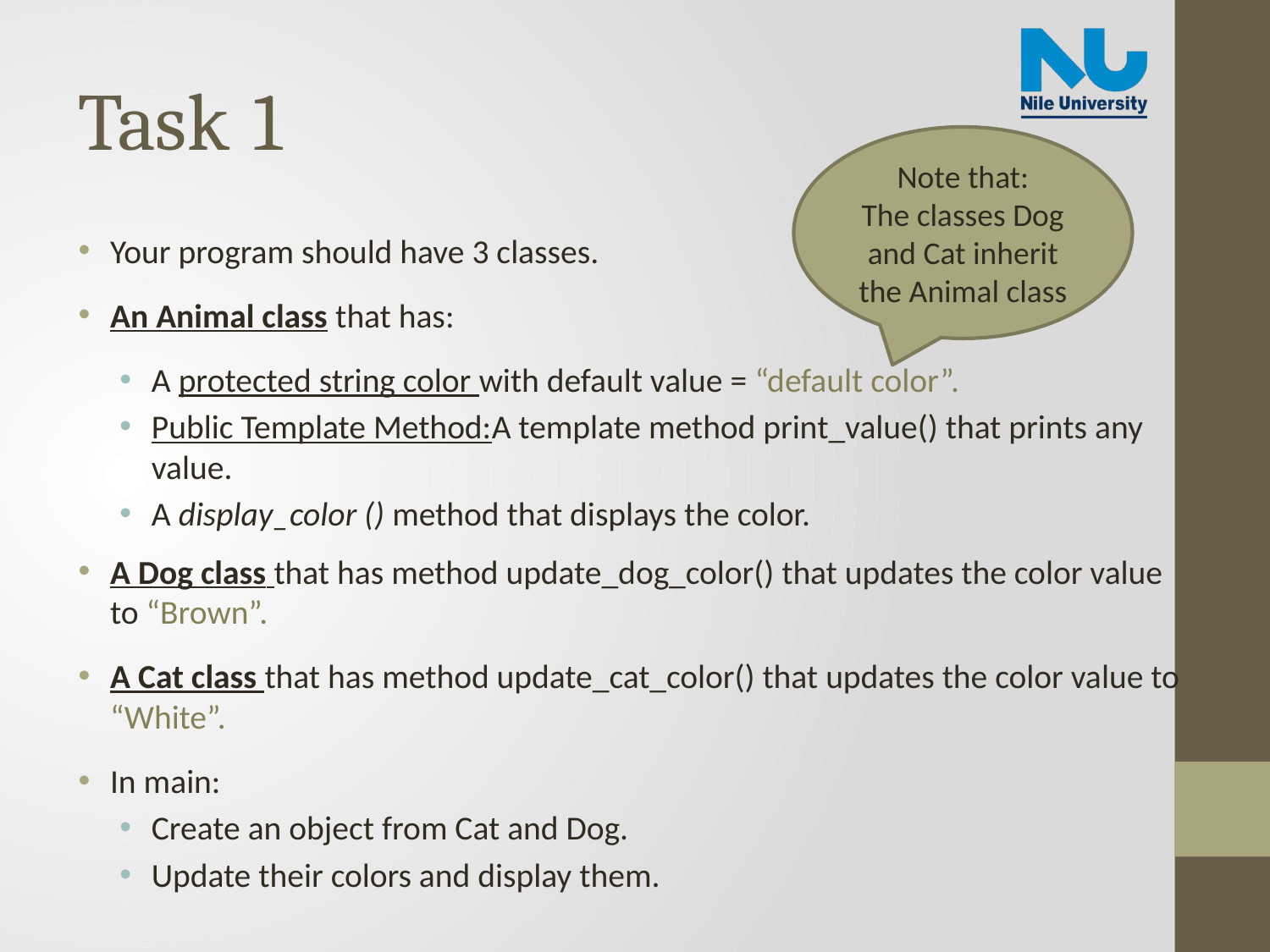

# Task 1
Note that:
The classes Dog and Cat inherit the Animal class
Your program should have 3 classes.
An Animal class that has:
A protected string color with default value = “default color”.
Public Template Method:A template method print_value() that prints any value.
A display_color () method that displays the color.
A Dog class that has method update_dog_color() that updates the color value to “Brown”.
A Cat class that has method update_cat_color() that updates the color value to “White”.
In main:
Create an object from Cat and Dog.
Update their colors and display them.